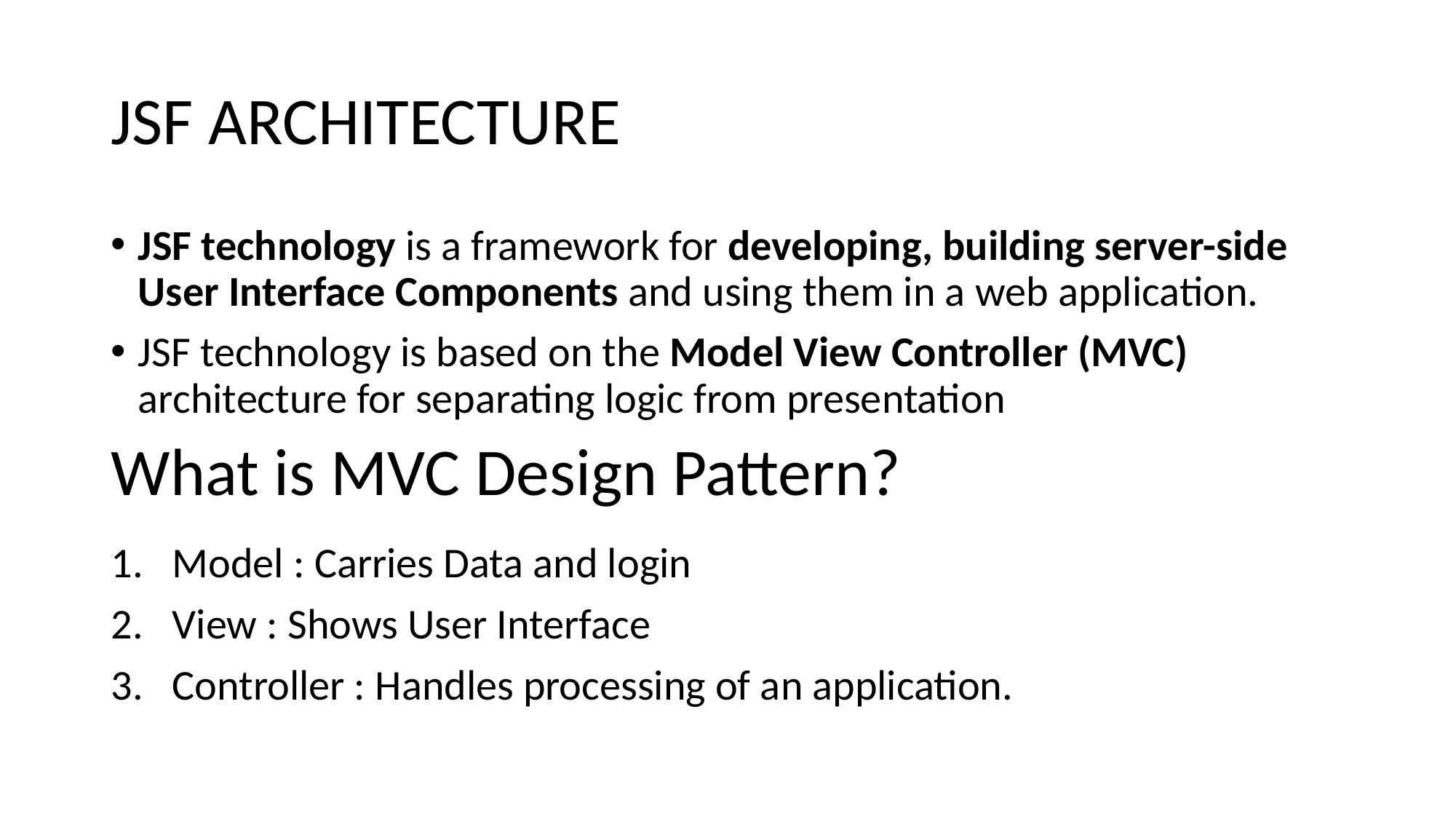

# JSF ARCHITECTURE
JSF technology is a framework for developing, building server-side User Interface Components and using them in a web application.
JSF technology is based on the Model View Controller (MVC) architecture for separating logic from presentation

What is MVC Design Pattern?
Model : Carries Data and login
View : Shows User Interface
Controller : Handles processing of an application.